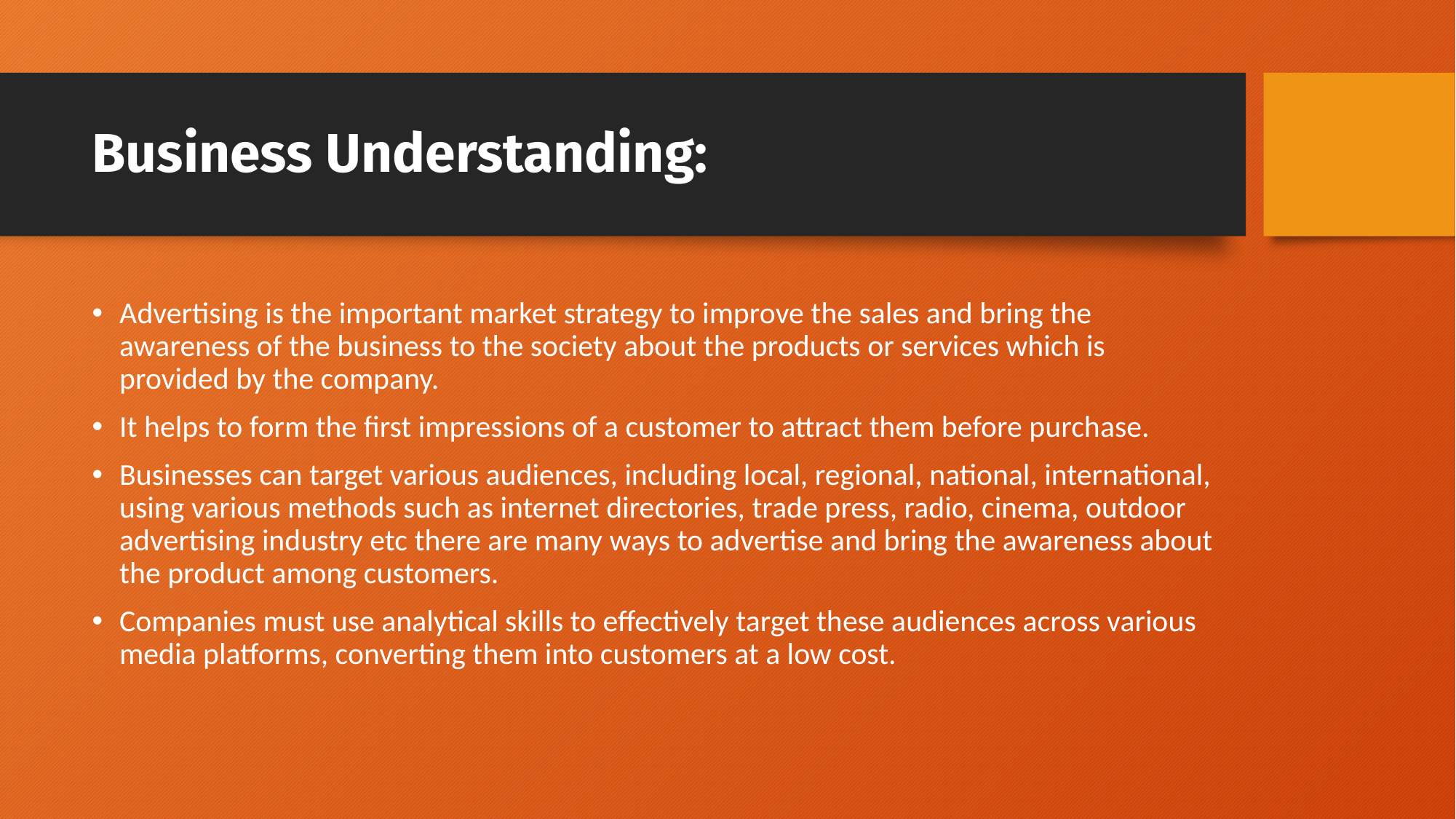

# Business Understanding:
Advertising is the important market strategy to improve the sales and bring the awareness of the business to the society about the products or services which is provided by the company.
It helps to form the first impressions of a customer to attract them before purchase.
Businesses can target various audiences, including local, regional, national, international, using various methods such as internet directories, trade press, radio, cinema, outdoor advertising industry etc there are many ways to advertise and bring the awareness about the product among customers.
Companies must use analytical skills to effectively target these audiences across various media platforms, converting them into customers at a low cost.